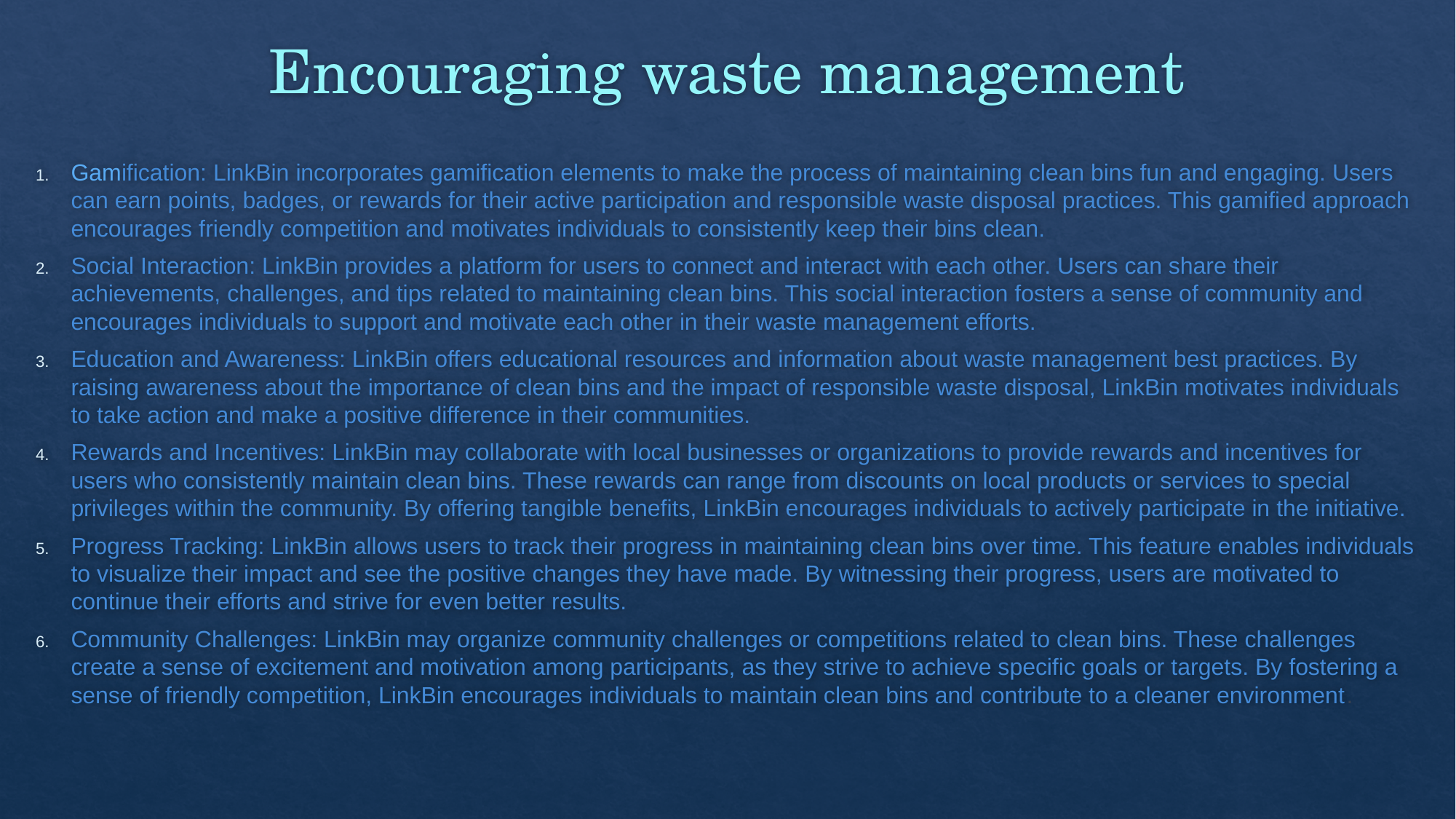

# Encouraging waste management
Gamification: LinkBin incorporates gamification elements to make the process of maintaining clean bins fun and engaging. Users can earn points, badges, or rewards for their active participation and responsible waste disposal practices. This gamified approach encourages friendly competition and motivates individuals to consistently keep their bins clean.
Social Interaction: LinkBin provides a platform for users to connect and interact with each other. Users can share their achievements, challenges, and tips related to maintaining clean bins. This social interaction fosters a sense of community and encourages individuals to support and motivate each other in their waste management efforts.
Education and Awareness: LinkBin offers educational resources and information about waste management best practices. By raising awareness about the importance of clean bins and the impact of responsible waste disposal, LinkBin motivates individuals to take action and make a positive difference in their communities.
Rewards and Incentives: LinkBin may collaborate with local businesses or organizations to provide rewards and incentives for users who consistently maintain clean bins. These rewards can range from discounts on local products or services to special privileges within the community. By offering tangible benefits, LinkBin encourages individuals to actively participate in the initiative.
Progress Tracking: LinkBin allows users to track their progress in maintaining clean bins over time. This feature enables individuals to visualize their impact and see the positive changes they have made. By witnessing their progress, users are motivated to continue their efforts and strive for even better results.
Community Challenges: LinkBin may organize community challenges or competitions related to clean bins. These challenges create a sense of excitement and motivation among participants, as they strive to achieve specific goals or targets. By fostering a sense of friendly competition, LinkBin encourages individuals to maintain clean bins and contribute to a cleaner environment.